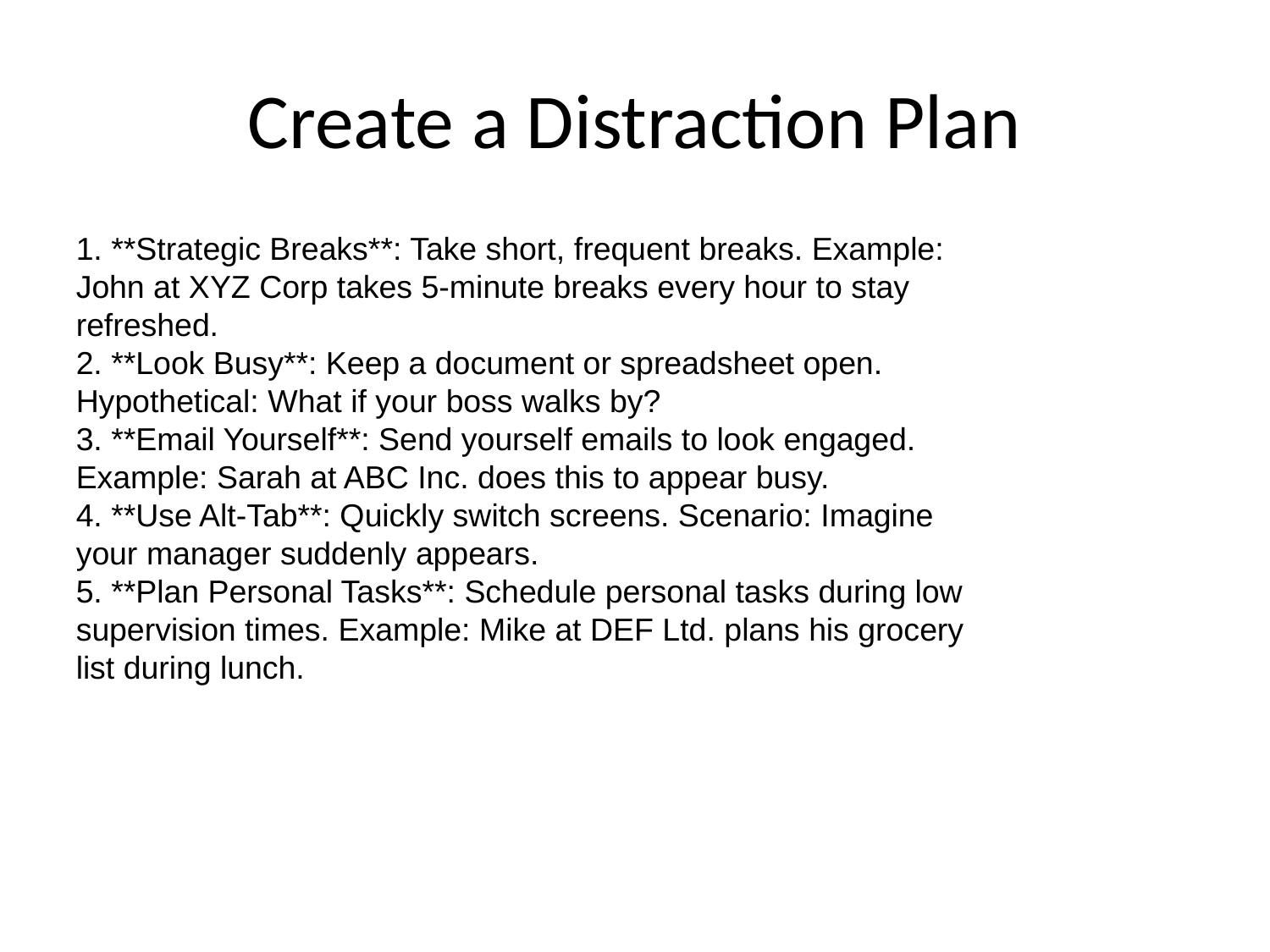

# Create a Distraction Plan
1. **Strategic Breaks**: Take short, frequent breaks. Example: John at XYZ Corp takes 5-minute breaks every hour to stay refreshed.
2. **Look Busy**: Keep a document or spreadsheet open. Hypothetical: What if your boss walks by?
3. **Email Yourself**: Send yourself emails to look engaged. Example: Sarah at ABC Inc. does this to appear busy.
4. **Use Alt-Tab**: Quickly switch screens. Scenario: Imagine your manager suddenly appears.
5. **Plan Personal Tasks**: Schedule personal tasks during low supervision times. Example: Mike at DEF Ltd. plans his grocery list during lunch.